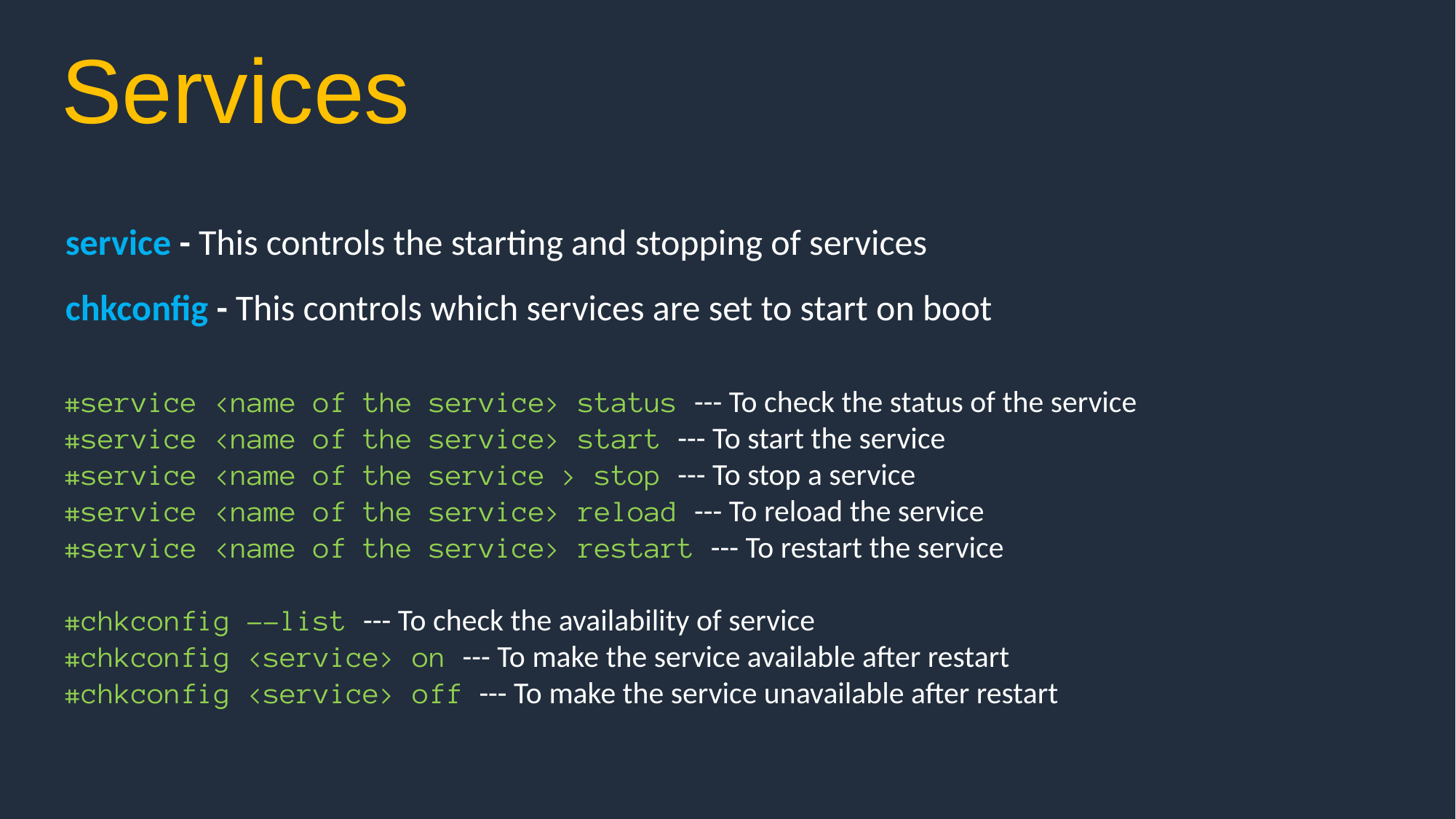

Services
service - This controls the starting and stopping of services
chkconfig - This controls which services are set to start on boot

#service <name of the service> status --- To check the status of the service
#service <name of the service> start --- To start the service
#service <name of the service > stop --- To stop a service
#service <name of the service> reload --- To reload the service
#service <name of the service> restart --- To restart the service

#chkconfig --list --- To check the availability of service
#chkconfig <service> on --- To make the service available after restart
#chkconfig <service> off --- To make the service unavailable after restart